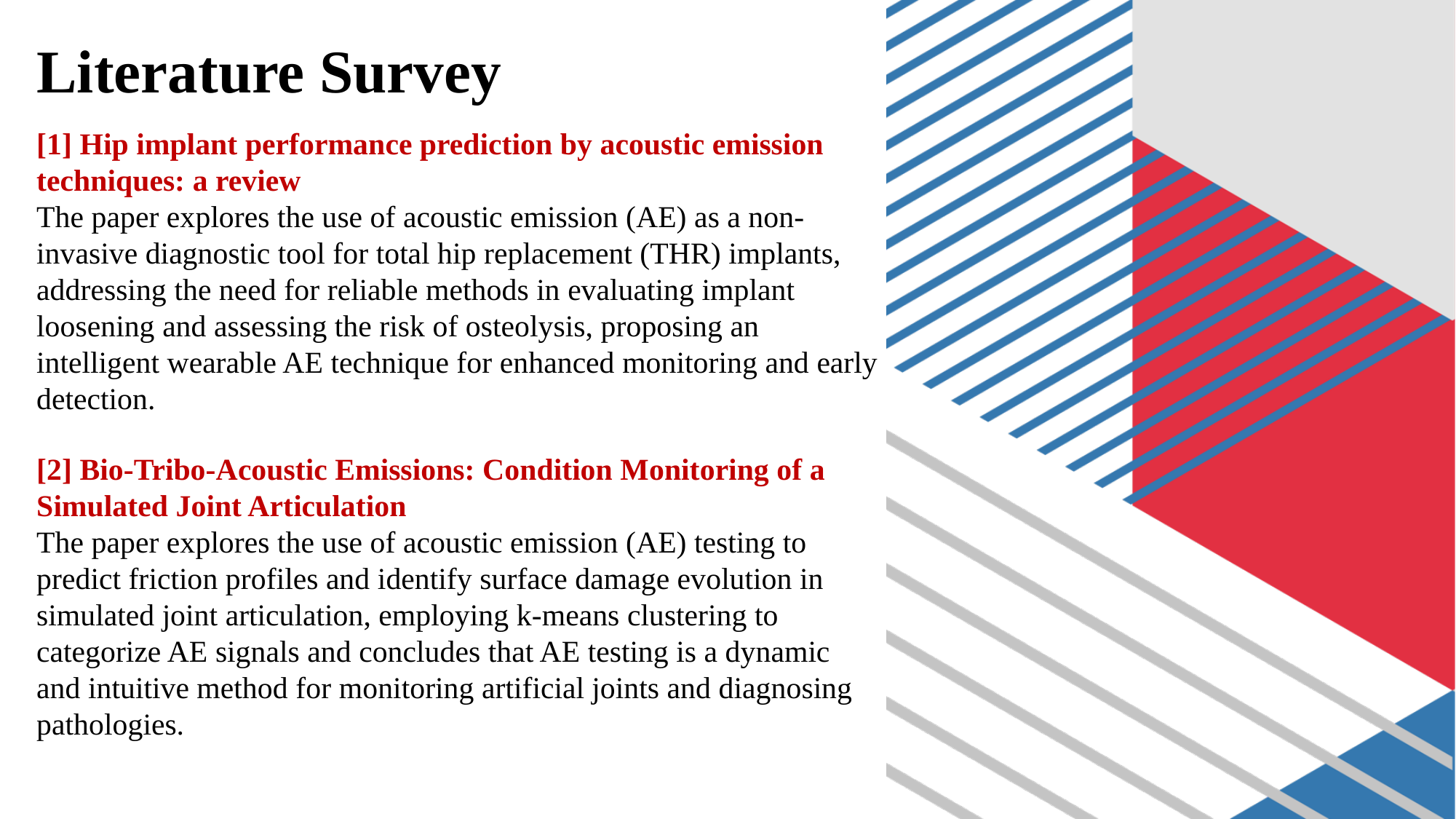

# Literature Survey
[1] Hip implant performance prediction by acoustic emission techniques: a review
The paper explores the use of acoustic emission (AE) as a non-invasive diagnostic tool for total hip replacement (THR) implants, addressing the need for reliable methods in evaluating implant loosening and assessing the risk of osteolysis, proposing an intelligent wearable AE technique for enhanced monitoring and early detection.

[2] Bio-Tribo-Acoustic Emissions: Condition Monitoring of a Simulated Joint Articulation
The paper explores the use of acoustic emission (AE) testing to predict friction profiles and identify surface damage evolution in simulated joint articulation, employing k-means clustering to categorize AE signals and concludes that AE testing is a dynamic and intuitive method for monitoring artificial joints and diagnosing pathologies.